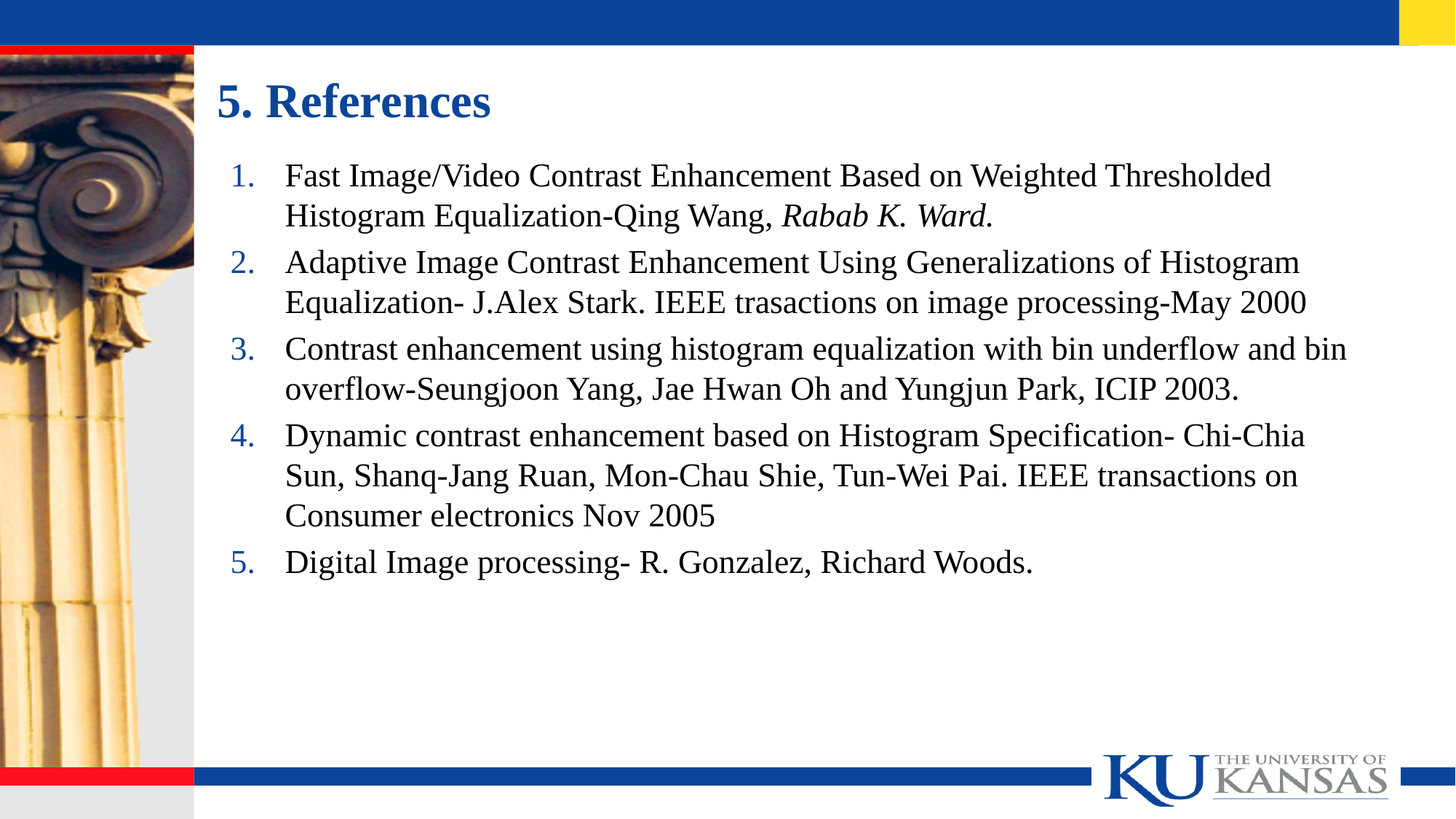

# 5. References
Fast Image/Video Contrast Enhancement Based on Weighted Thresholded Histogram Equalization-Qing Wang, Rabab K. Ward.
Adaptive Image Contrast Enhancement Using Generalizations of Histogram Equalization- J.Alex Stark. IEEE trasactions on image processing-May 2000
Contrast enhancement using histogram equalization with bin underflow and bin overflow-Seungjoon Yang, Jae Hwan Oh and Yungjun Park, ICIP 2003.
Dynamic contrast enhancement based on Histogram Specification- Chi-Chia Sun, Shanq-Jang Ruan, Mon-Chau Shie, Tun-Wei Pai. IEEE transactions on Consumer electronics Nov 2005
Digital Image processing- R. Gonzalez, Richard Woods.